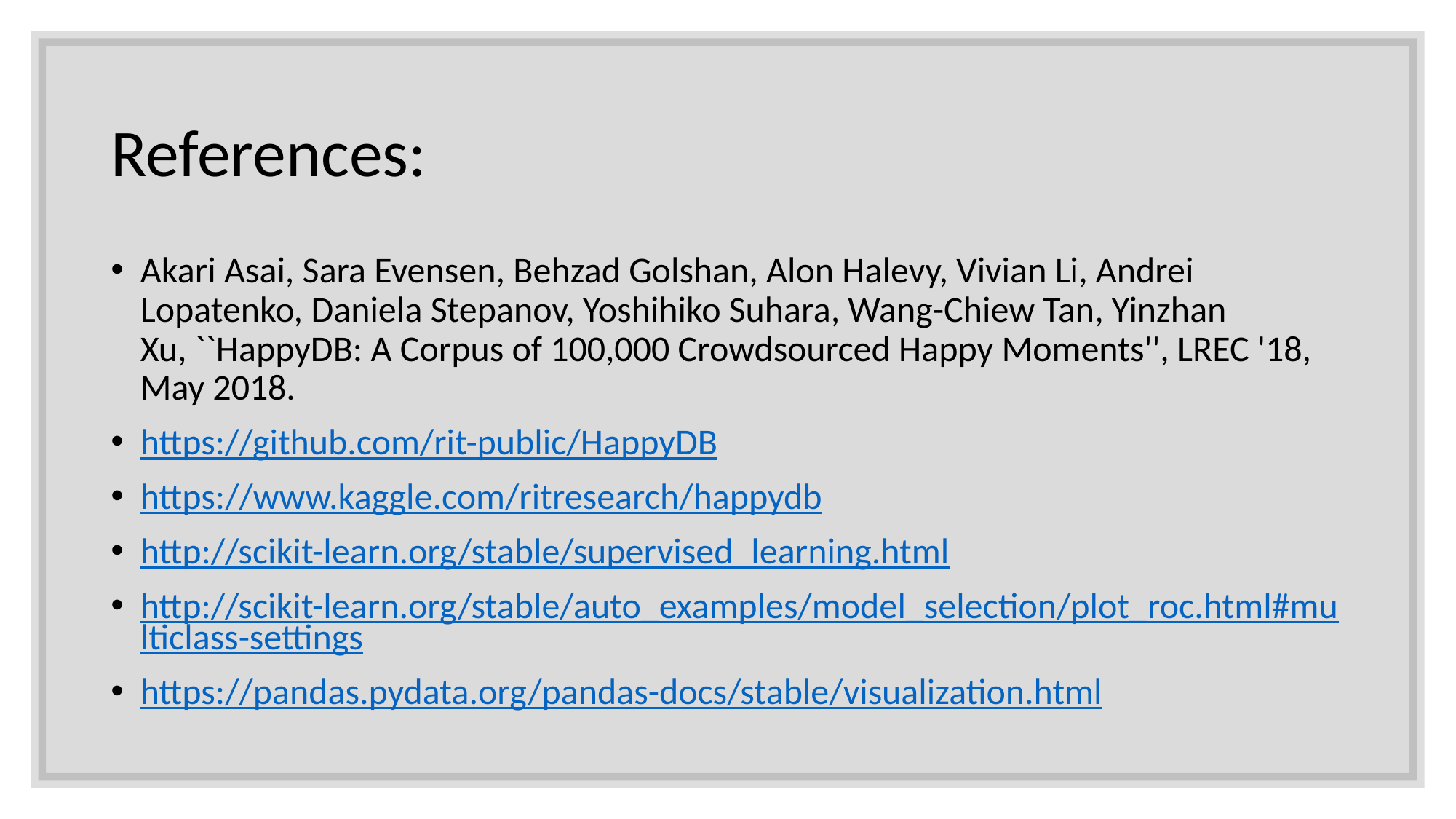

# References:
Akari Asai, Sara Evensen, Behzad Golshan, Alon Halevy, Vivian Li, Andrei Lopatenko, Daniela Stepanov, Yoshihiko Suhara, Wang-Chiew Tan, Yinzhan Xu, ``HappyDB: A Corpus of 100,000 Crowdsourced Happy Moments'', LREC '18, May 2018.
https://github.com/rit-public/HappyDB
https://www.kaggle.com/ritresearch/happydb
http://scikit-learn.org/stable/supervised_learning.html
http://scikit-learn.org/stable/auto_examples/model_selection/plot_roc.html#multiclass-settings
https://pandas.pydata.org/pandas-docs/stable/visualization.html